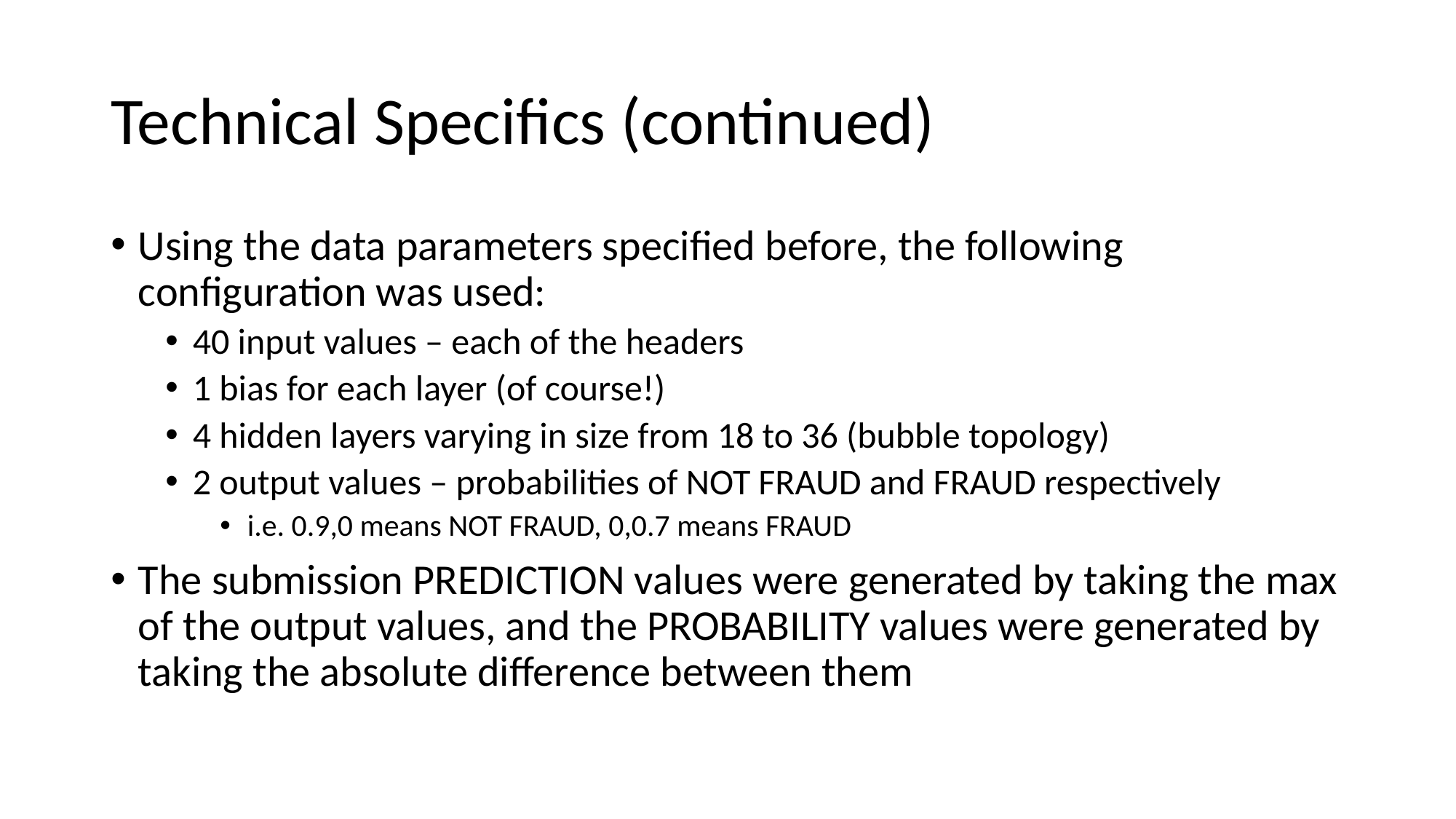

# Technical Specifics (continued)
Using the data parameters specified before, the following configuration was used:
40 input values – each of the headers
1 bias for each layer (of course!)
4 hidden layers varying in size from 18 to 36 (bubble topology)
2 output values – probabilities of NOT FRAUD and FRAUD respectively
i.e. 0.9,0 means NOT FRAUD, 0,0.7 means FRAUD
The submission PREDICTION values were generated by taking the max of the output values, and the PROBABILITY values were generated by taking the absolute difference between them